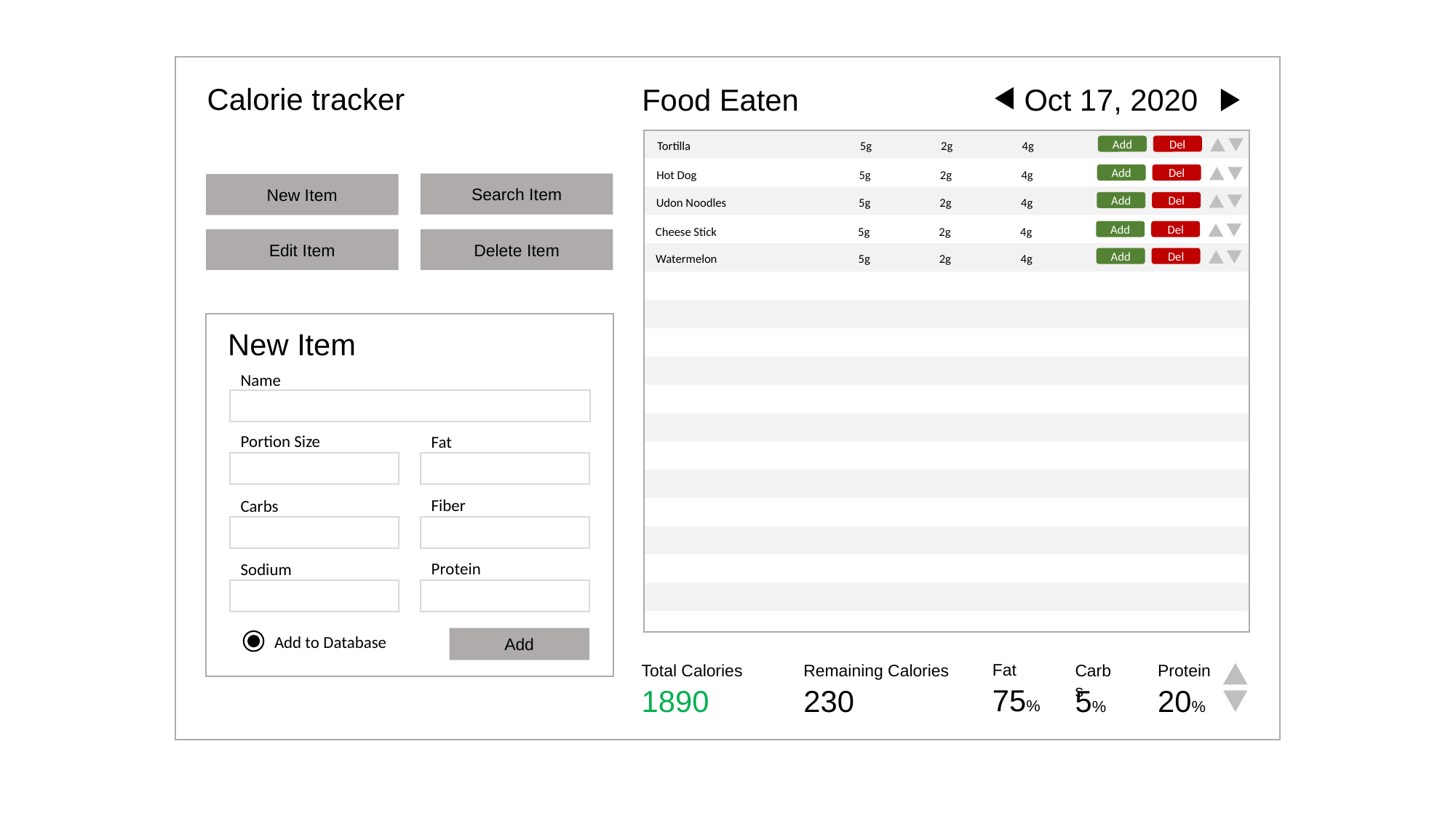

Calorie tracker
Food Eaten
Oct 17, 2020

5g
4g
2g
Tortilla
Add
Del

5g
4g
2g
Hot Dog
Add
Del

Search Item
New Item
5g
4g
2g
Udon Noodles
Add
Del

5g
4g
2g
Cheese Stick
Add
Del

Delete Item
Edit Item
5g
4g
2g
Watermelon
Add
Del

New Item
Name

Portion Size
Fat

Fiber
Carbs

Protein
Sodium

Add
Add to Database

Fat
75%
Protein
20%
Total Calories
1890
Remaining Calories
230
Carbs
5%